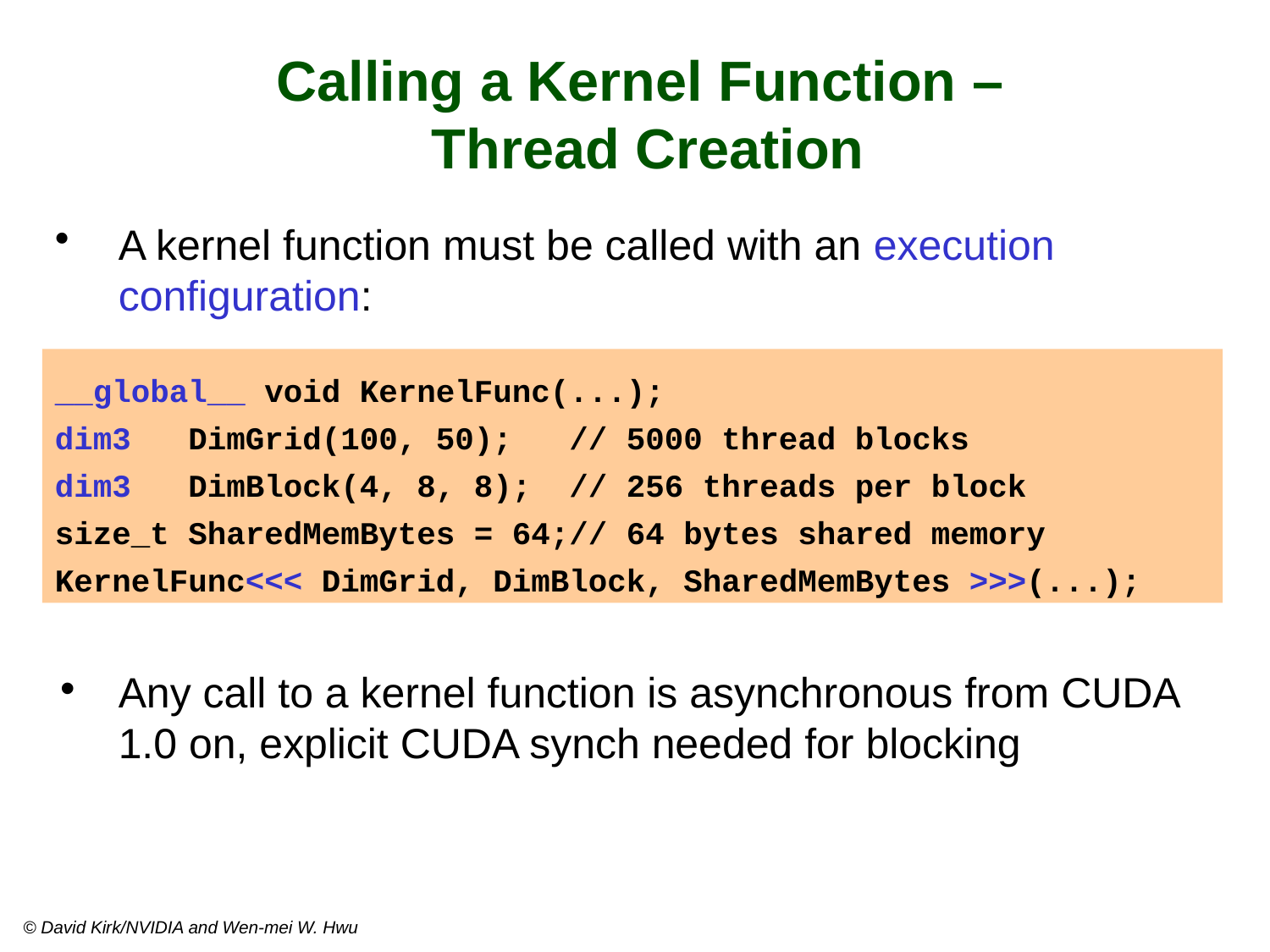

# Calling a Kernel Function – Thread Creation
A kernel function must be called with an execution configuration:

__global__ void KernelFunc(...);
dim3   DimGrid(100, 50);   // 5000 thread blocks
dim3   DimBlock(4, 8, 8);  // 256 threads per block
size_t SharedMemBytes = 64;// 64 bytes shared memory
KernelFunc<<< DimGrid, DimBlock, SharedMemBytes >>>(...);

Any call to a kernel function is asynchronous from CUDA 1.0 on, explicit CUDA synch needed for blocking

© David Kirk/NVIDIA and Wen-mei W. Hwu